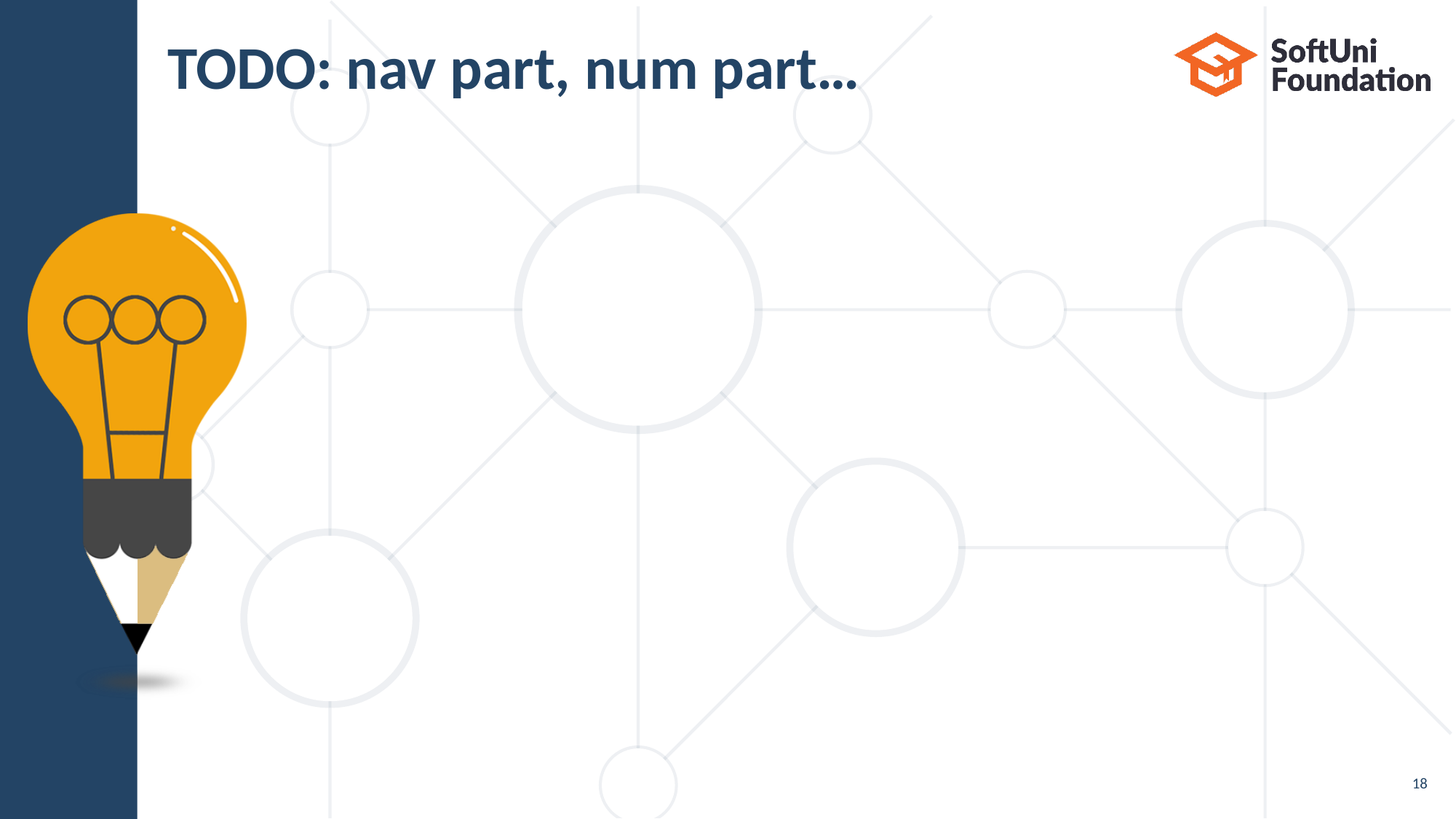

# TODO: nav part, num part…

18